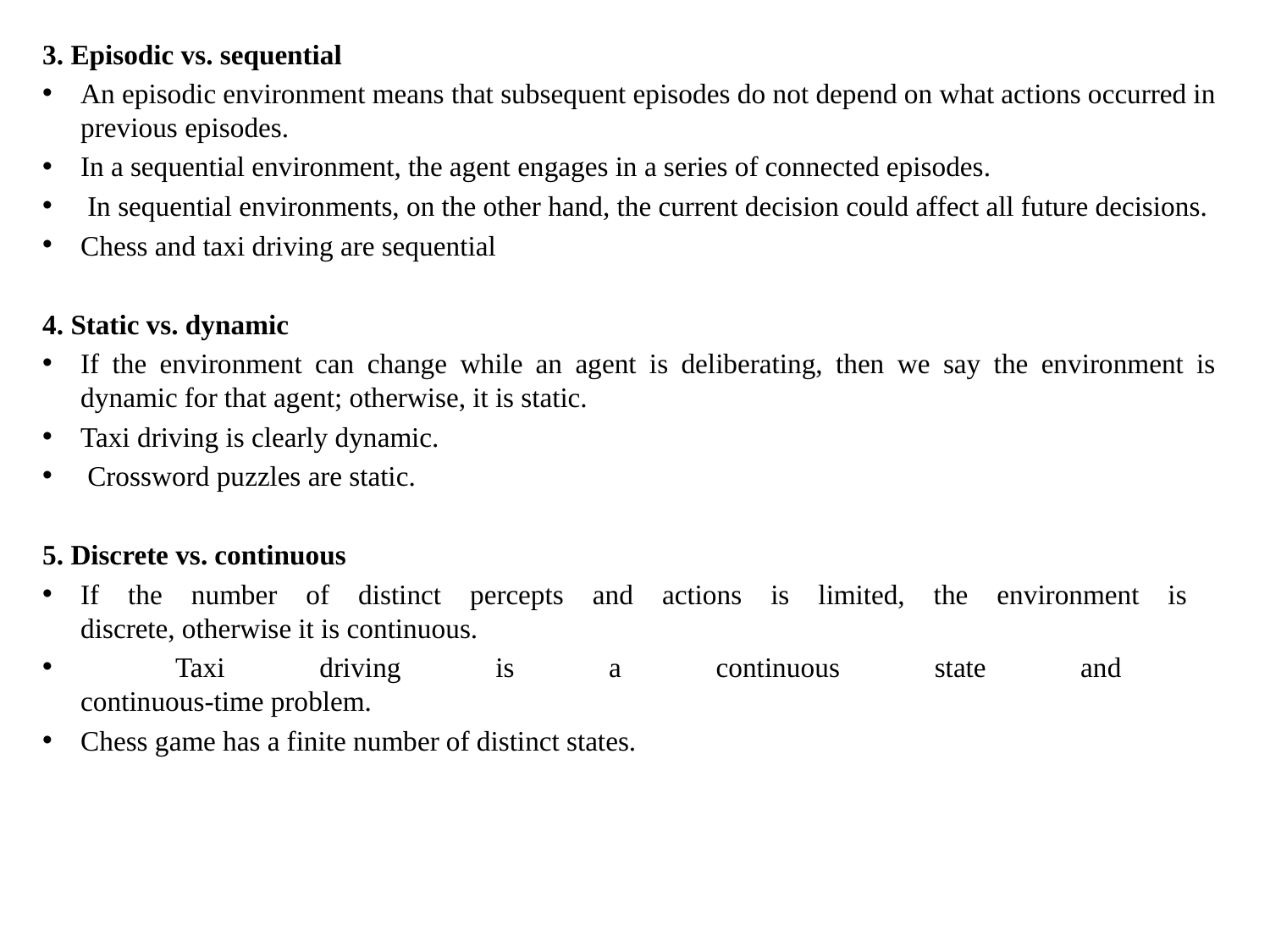

3. Episodic vs. sequential
An episodic environment means that subsequent episodes do not depend on what actions occurred in previous episodes.
In a sequential environment, the agent engages in a series of connected episodes.
 In sequential environments, on the other hand, the current decision could affect all future decisions.
Chess and taxi driving are sequential

4. Static vs. dynamic
If the environment can change while an agent is deliberating, then we say the environment is dynamic for that agent; otherwise, it is static.
Taxi driving is clearly dynamic.
 Crossword puzzles are static.

5. Discrete vs. continuous
If the number of distinct percepts and actions is limited, the environment is
discrete, otherwise it is continuous.
 Taxi driving is a continuous state and
continuous-time problem.
Chess game has a finite number of distinct states.